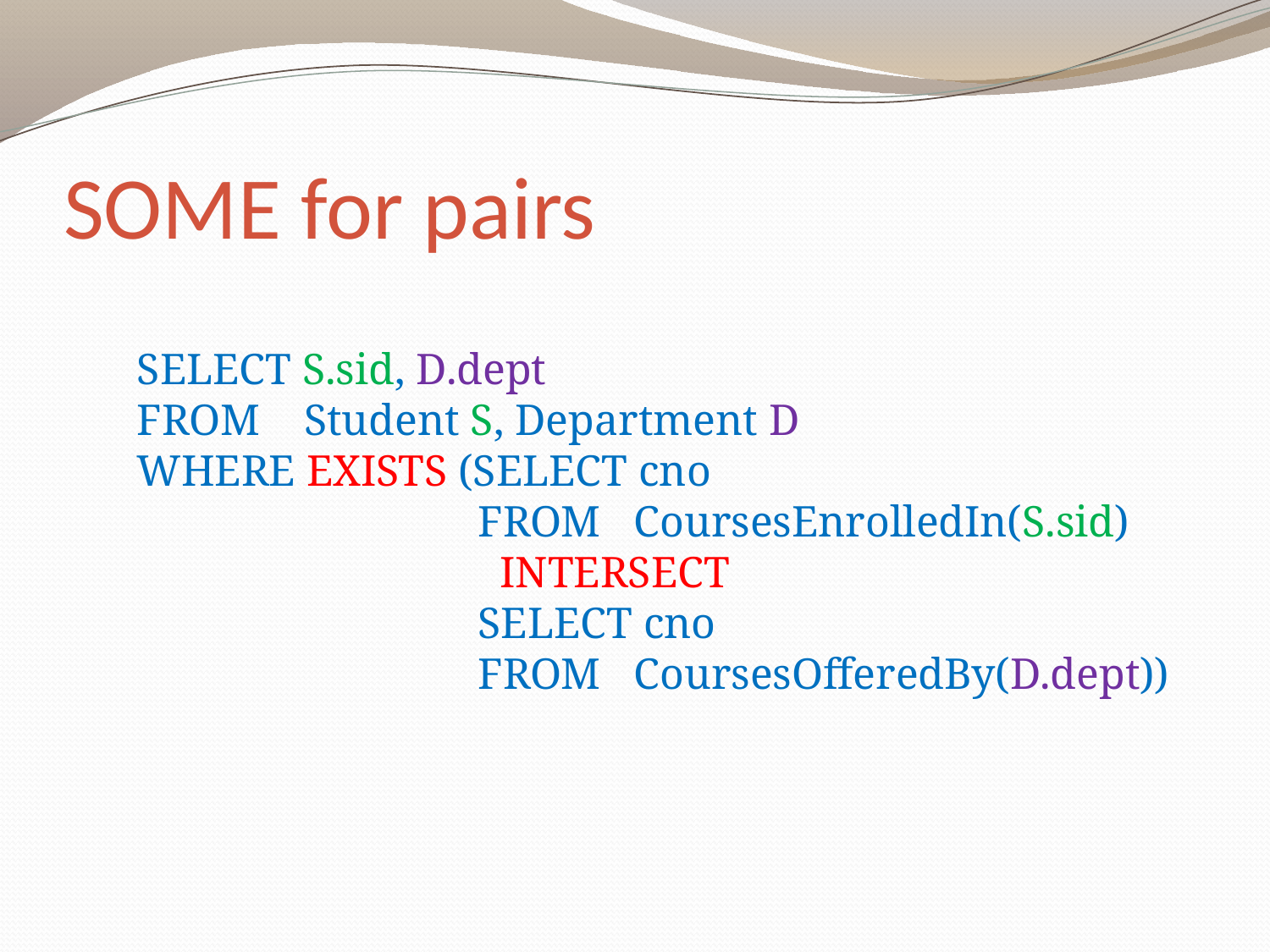

# SOME for pairs

SELECT S.sid, D.dept
FROM    Student S, Department D
WHERE EXISTS (SELECT cno
                               FROM   CoursesEnrolledIn(S.sid)
                                 INTERSECT
                               SELECT cno
                               FROM   CoursesOfferedBy(D.dept))